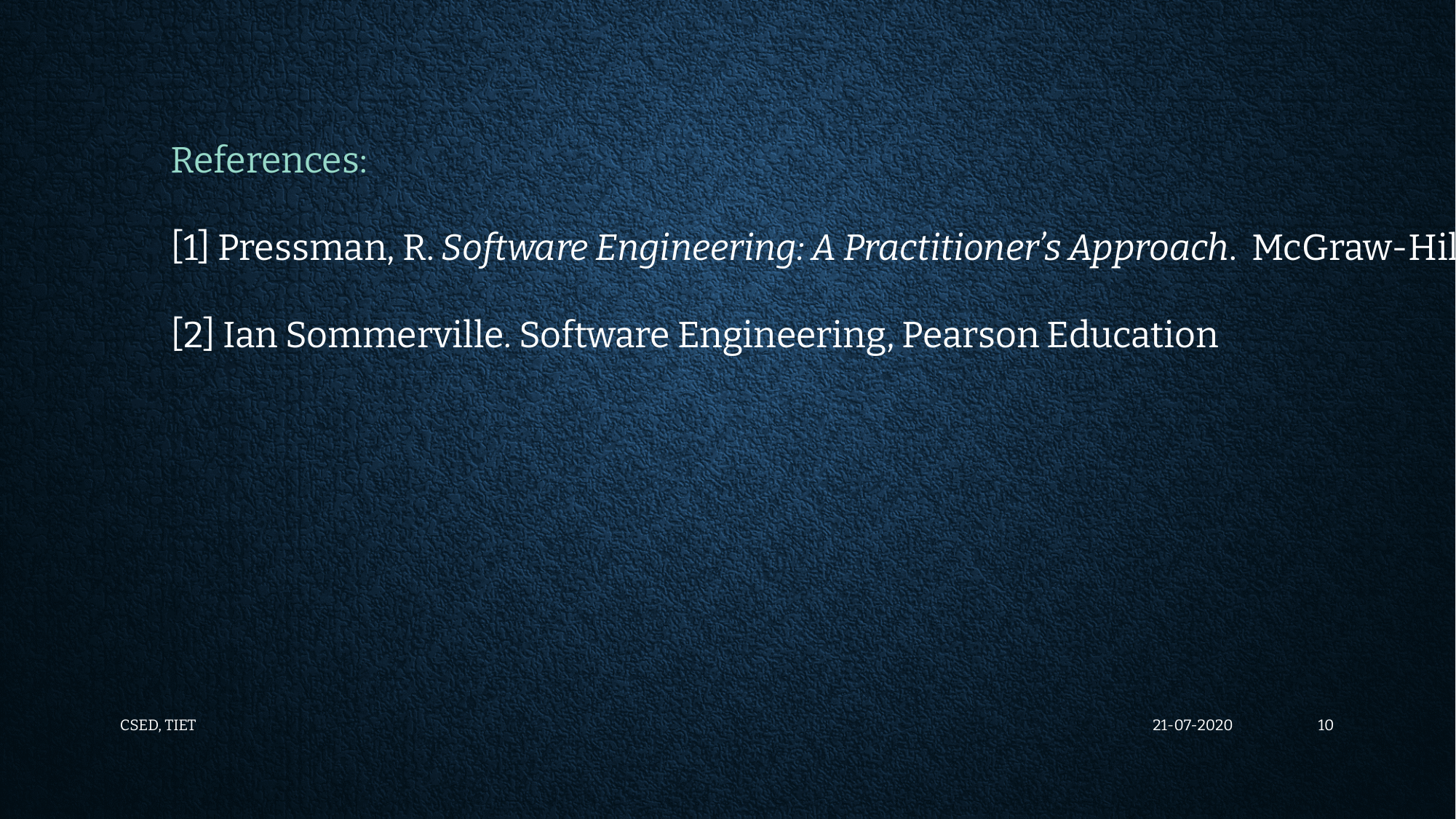

References:

[1] Pressman, R. Software Engineering: A Practitioner’s Approach.  McGraw-Hill

[2] Ian Sommerville. Software Engineering, Pearson Education
CSED, TIET
21-07-2020
10